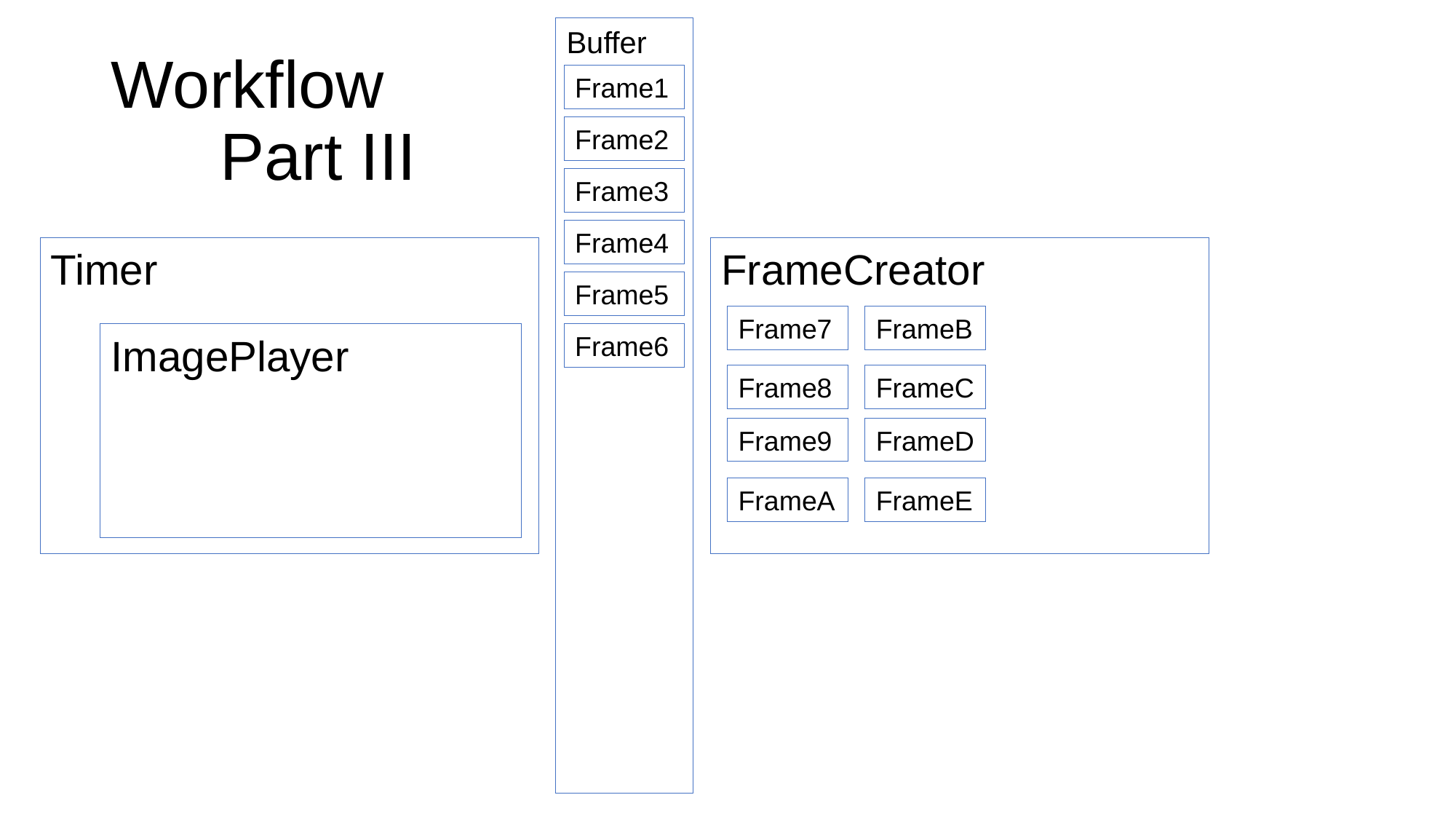

Buffer

# Workflow Part III
Frame1
Frame2
Frame3
Frame4
Timer

FrameCreator

Frame5
Frame7
FrameB
ImagePlayer

Frame6
Frame8
FrameC
Frame9
FrameD
FrameA
FrameE